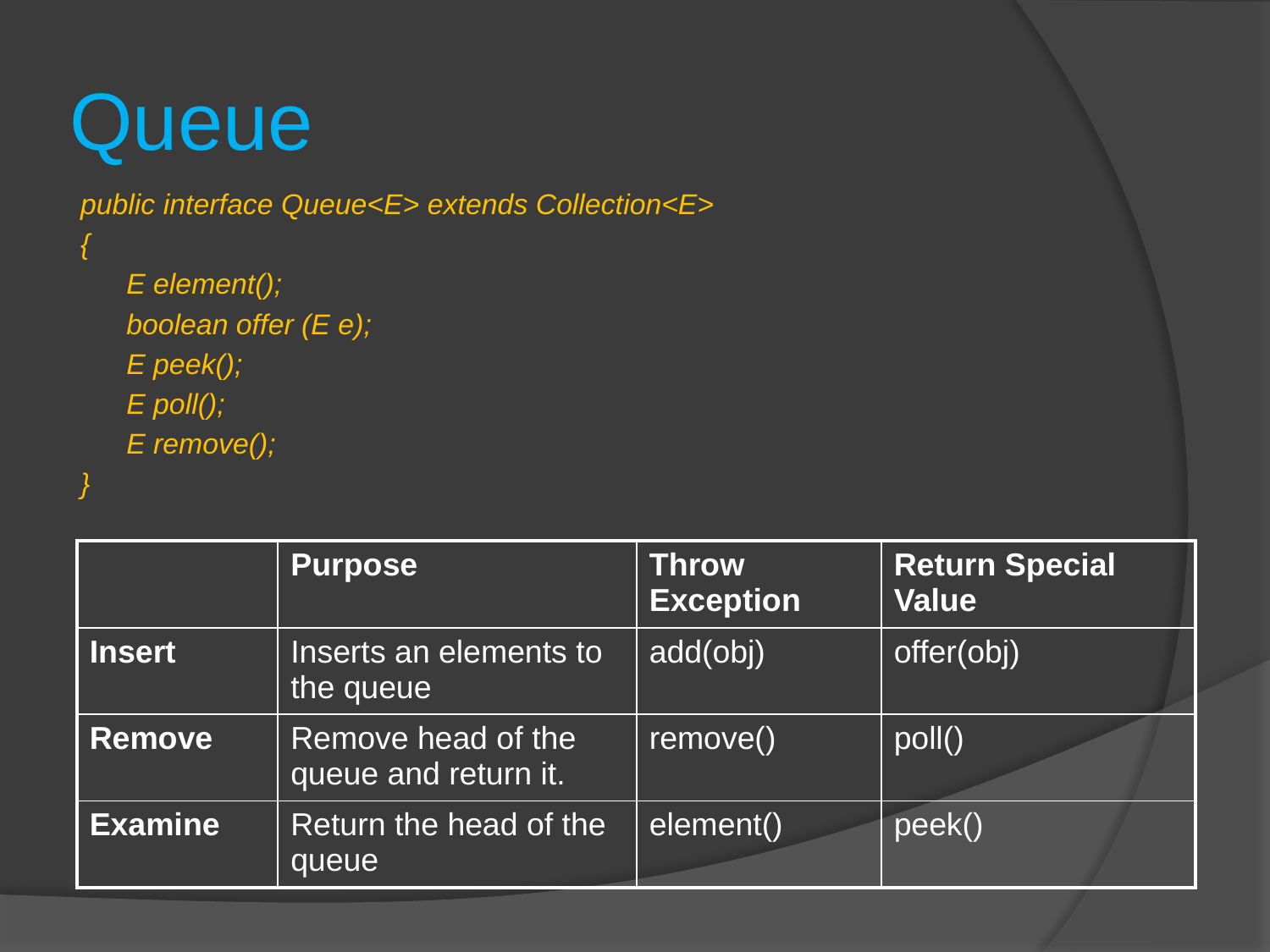

# Queue
public interface Queue<E> extends Collection<E>
{
	E element();
	boolean offer (E e);
	E peek();
	E poll();
	E remove();
}
|  | Purpose | Throw Exception | Return Special Value |
| --- | --- | --- | --- |
| Insert | Inserts an elements to the queue | add(obj) | offer(obj) |
| Remove | Remove head of the queue and return it. | remove() | poll() |
| Examine | Return the head of the queue | element() | peek() |